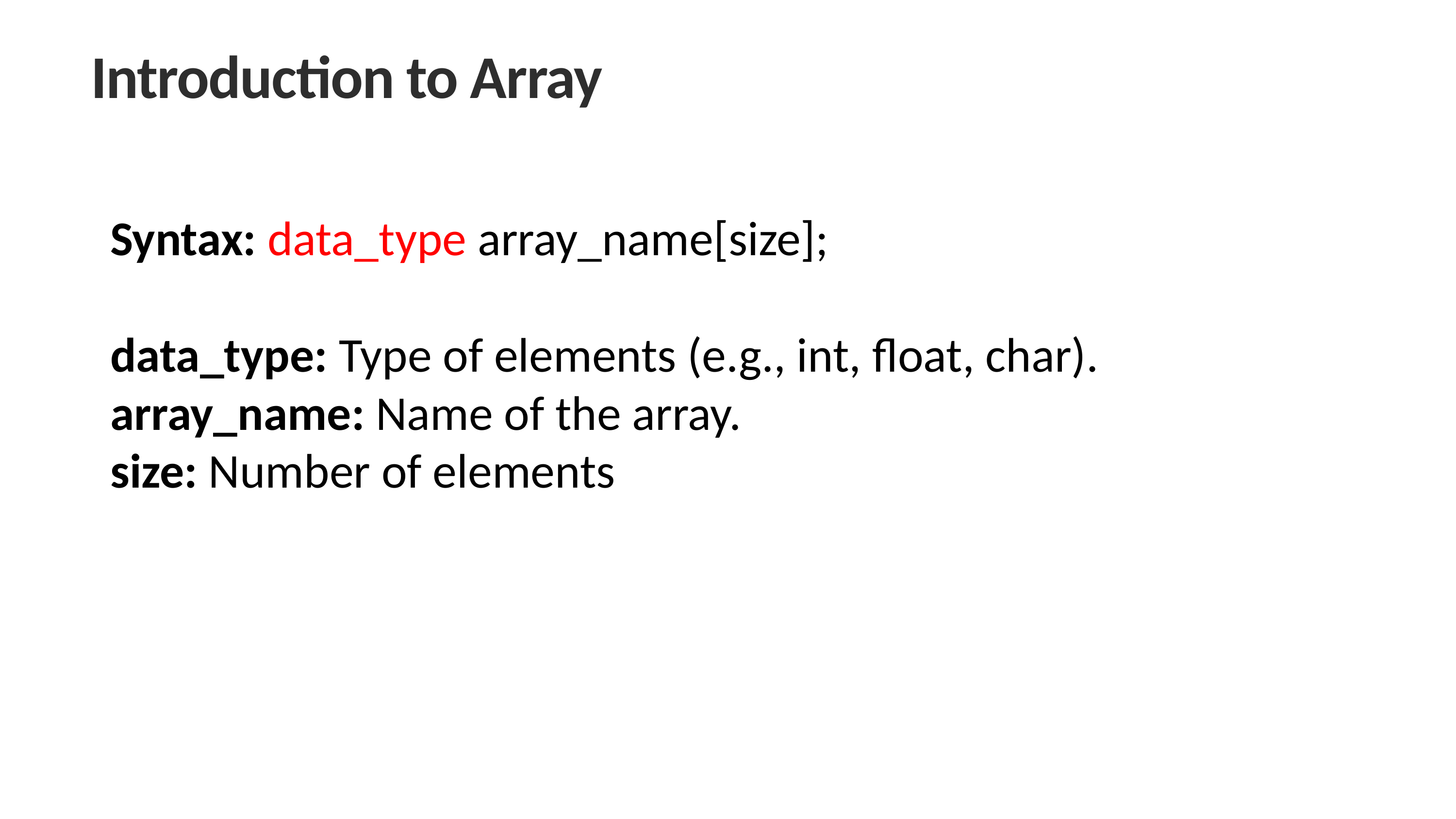

Introduction to Array
Syntax: data_type array_name[size];
data_type: Type of elements (e.g., int, float, char).
array_name: Name of the array.
size: Number of elements